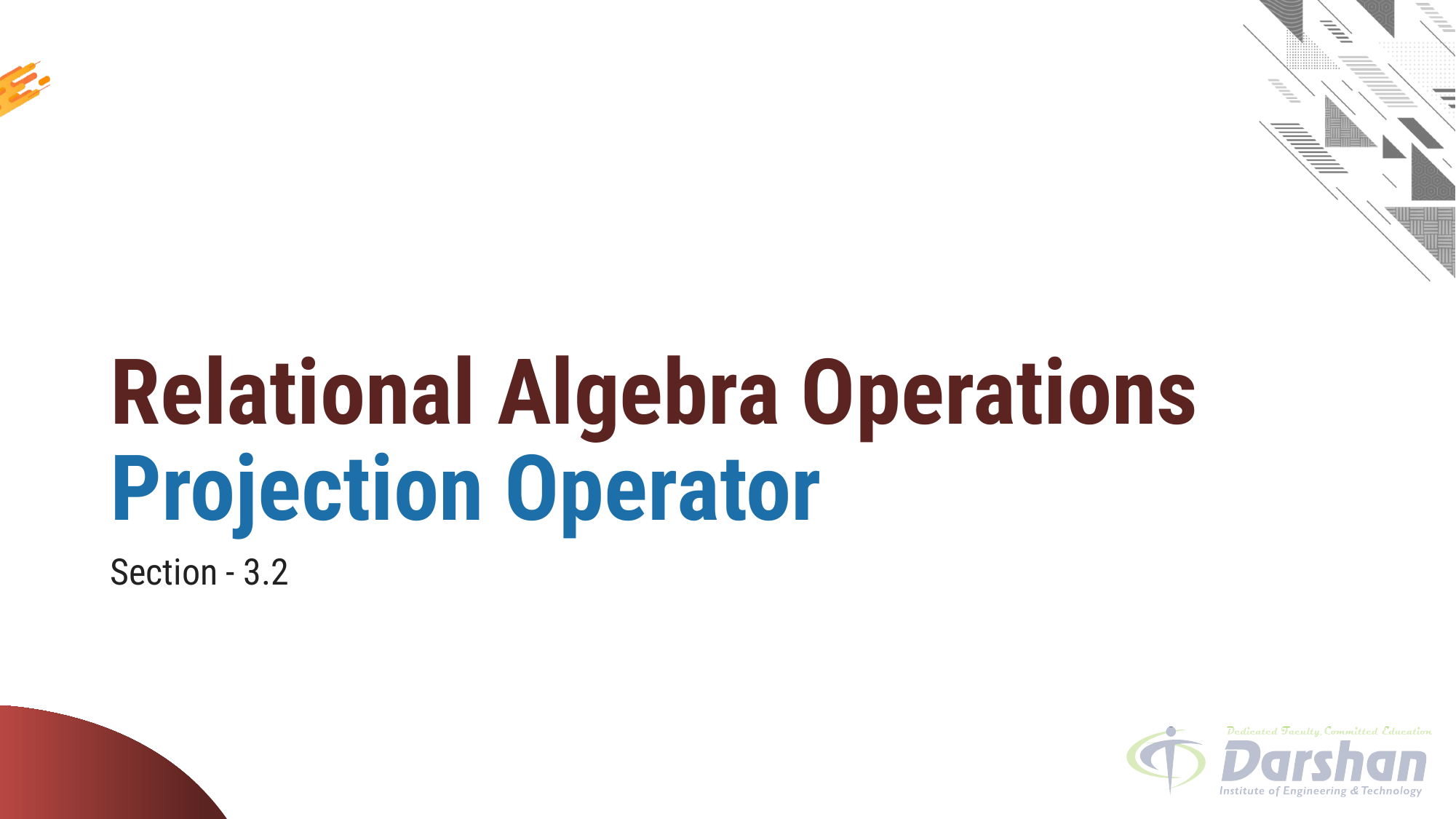

# Relational Algebra Operations Projection Operator
Section - 3.2